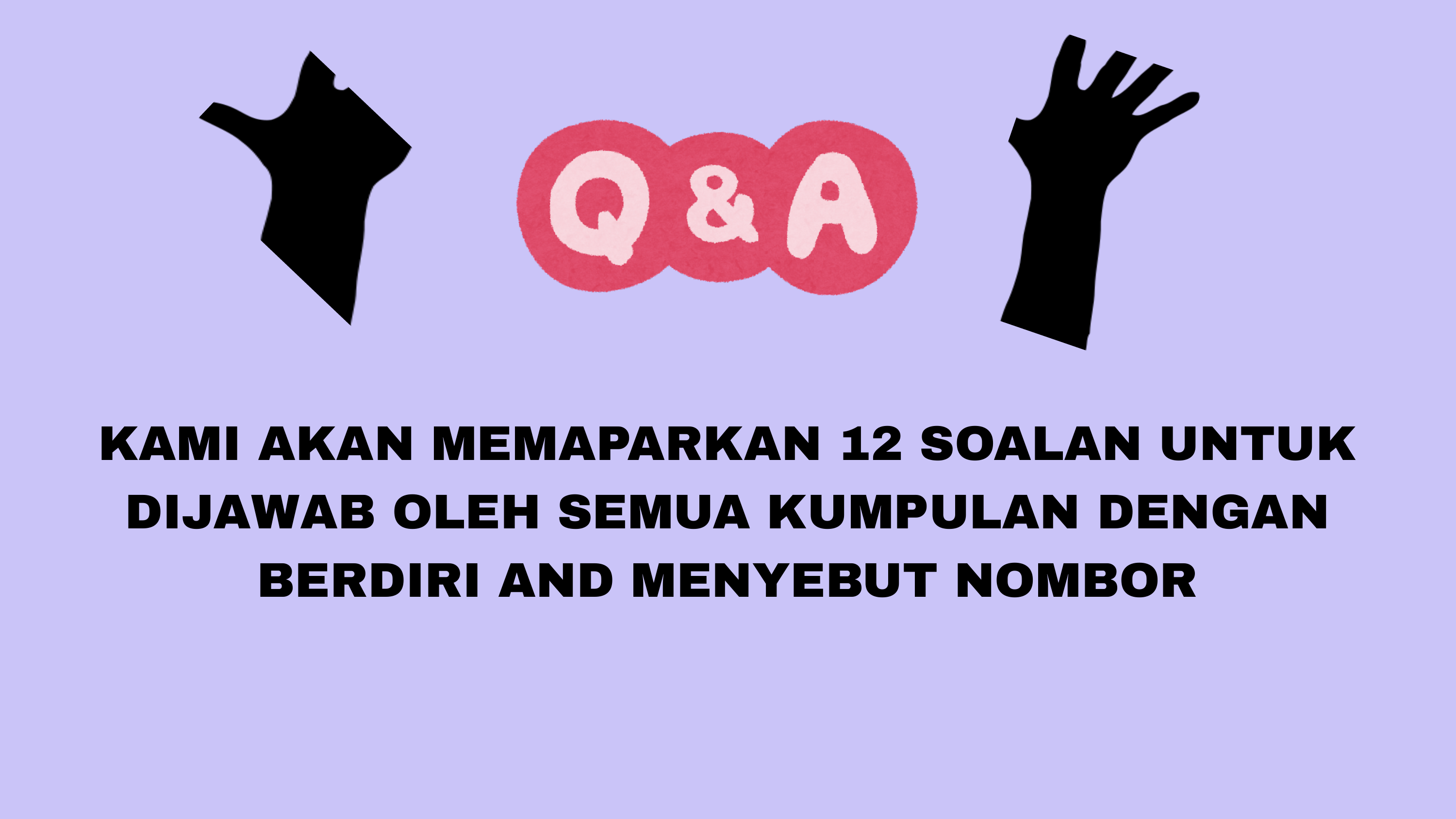

KAMI AKAN MEMAPARKAN 12 SOALAN UNTUK DIJAWAB OLEH SEMUA KUMPULAN DENGAN BERDIRI AND MENYEBUT NOMBOR